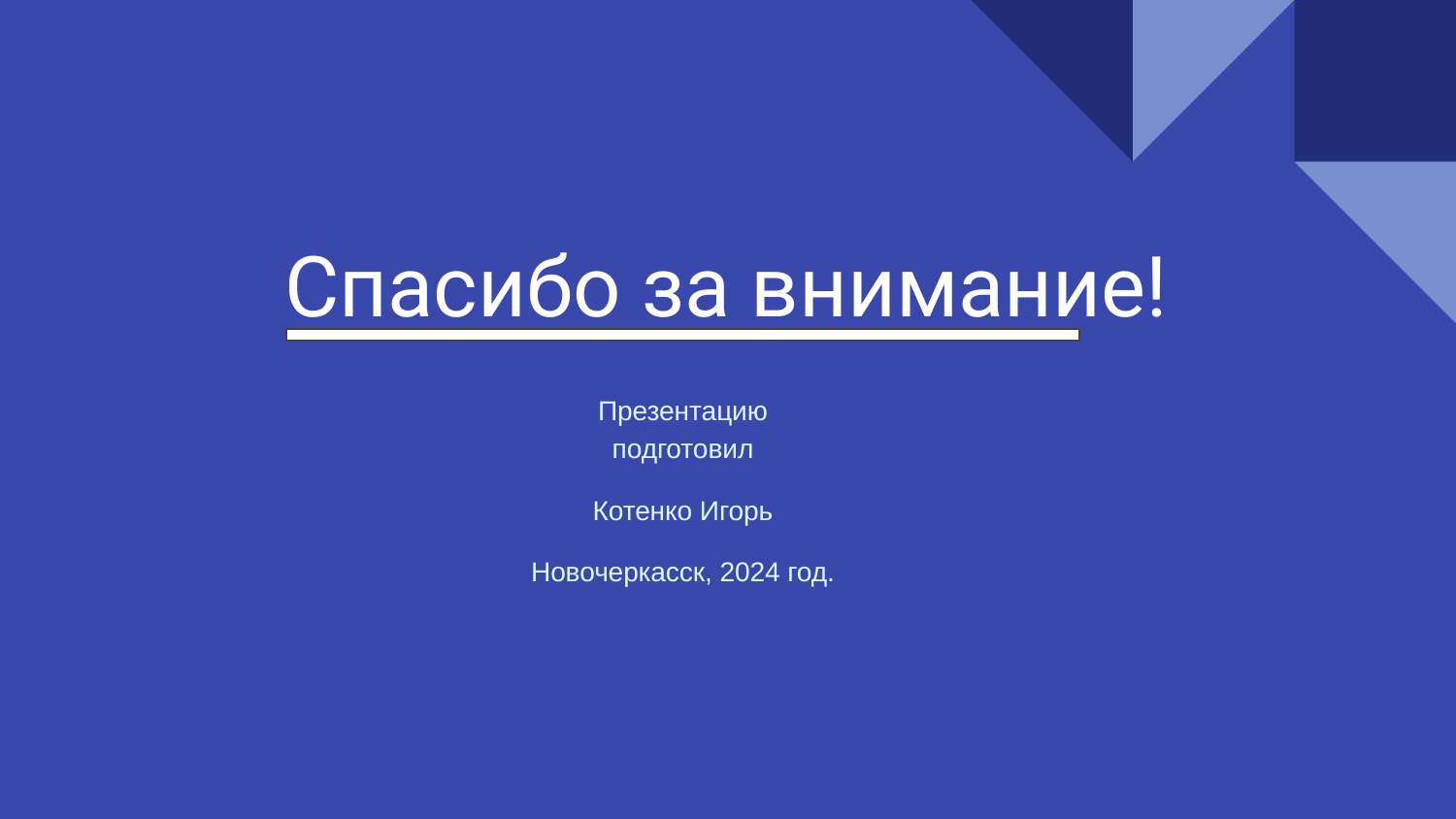

# Спасибо за внимание!

Презентацию подготовил
Котенко Игорь
Новочеркасск, 2024 год.